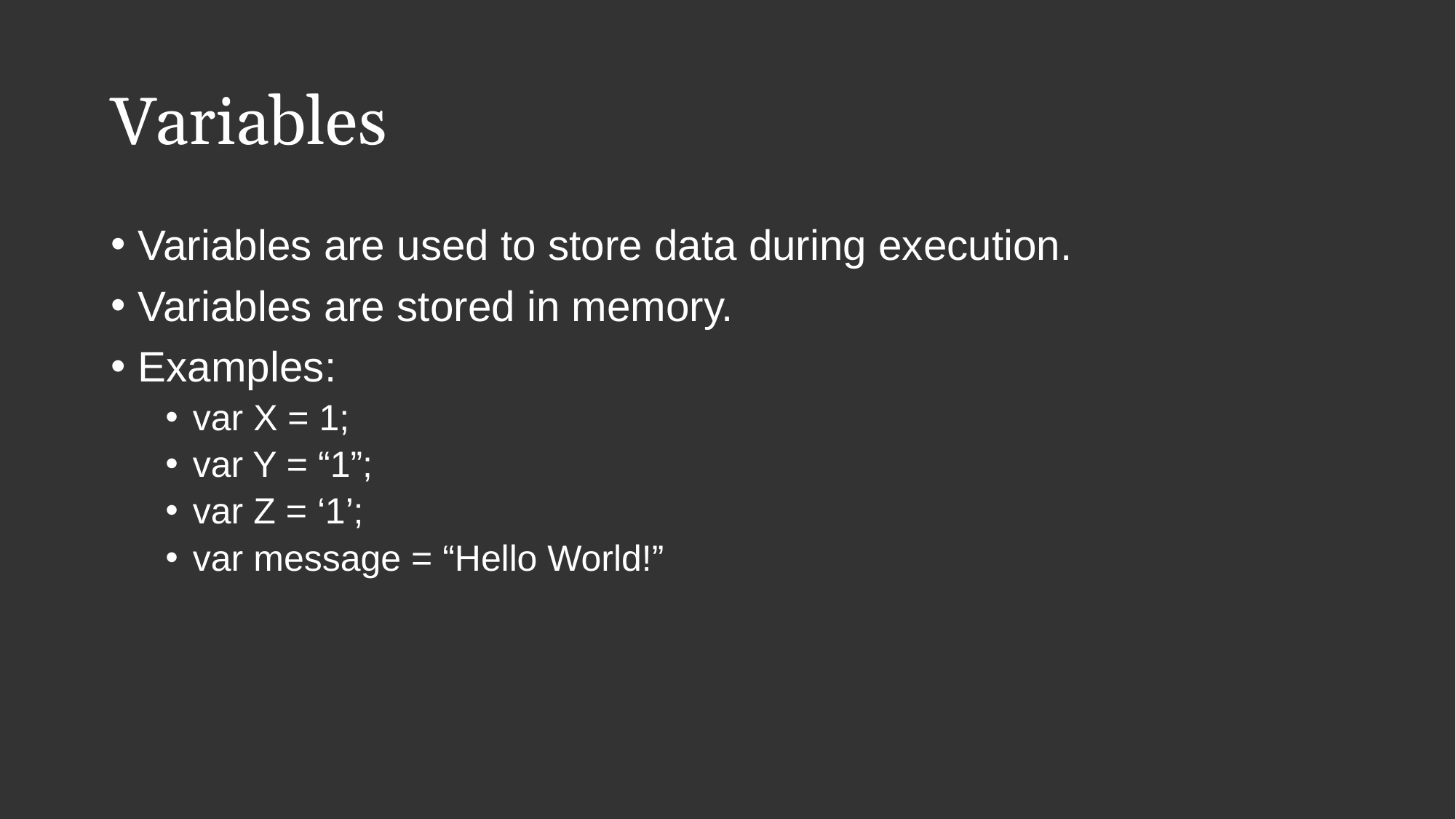

# Variables
Variables are used to store data during execution.
Variables are stored in memory.
Examples:
var X = 1;
var Y = “1”;
var Z = ‘1’;
var message = “Hello World!”